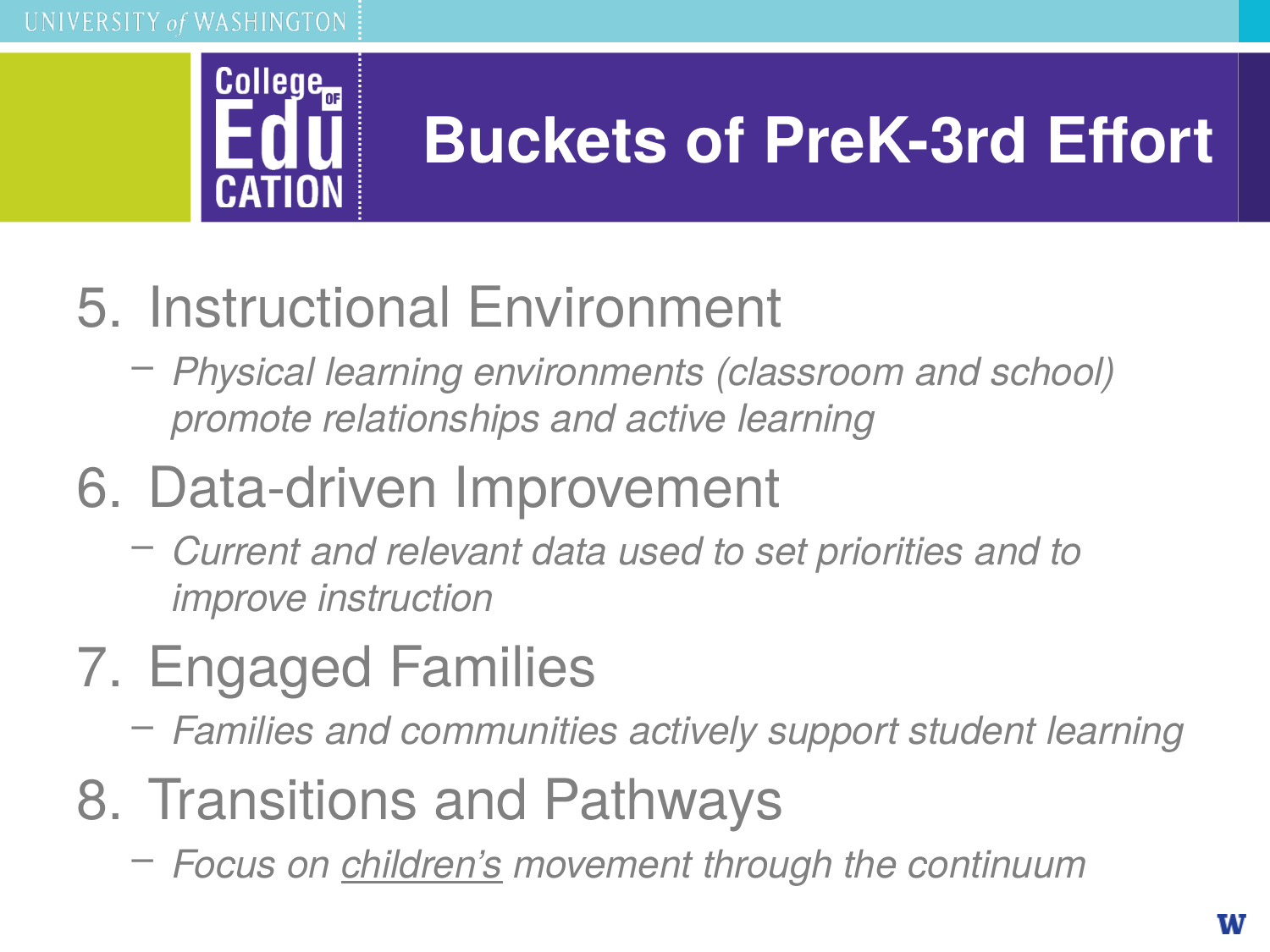

# Buckets of PreK-3rd Effort
Instructional Environment
Physical learning environments (classroom and school) promote relationships and active learning
Data-driven Improvement
Current and relevant data used to set priorities and to improve instruction
Engaged Families
Families and communities actively support student learning
Transitions and Pathways
Focus on children’s movement through the continuum